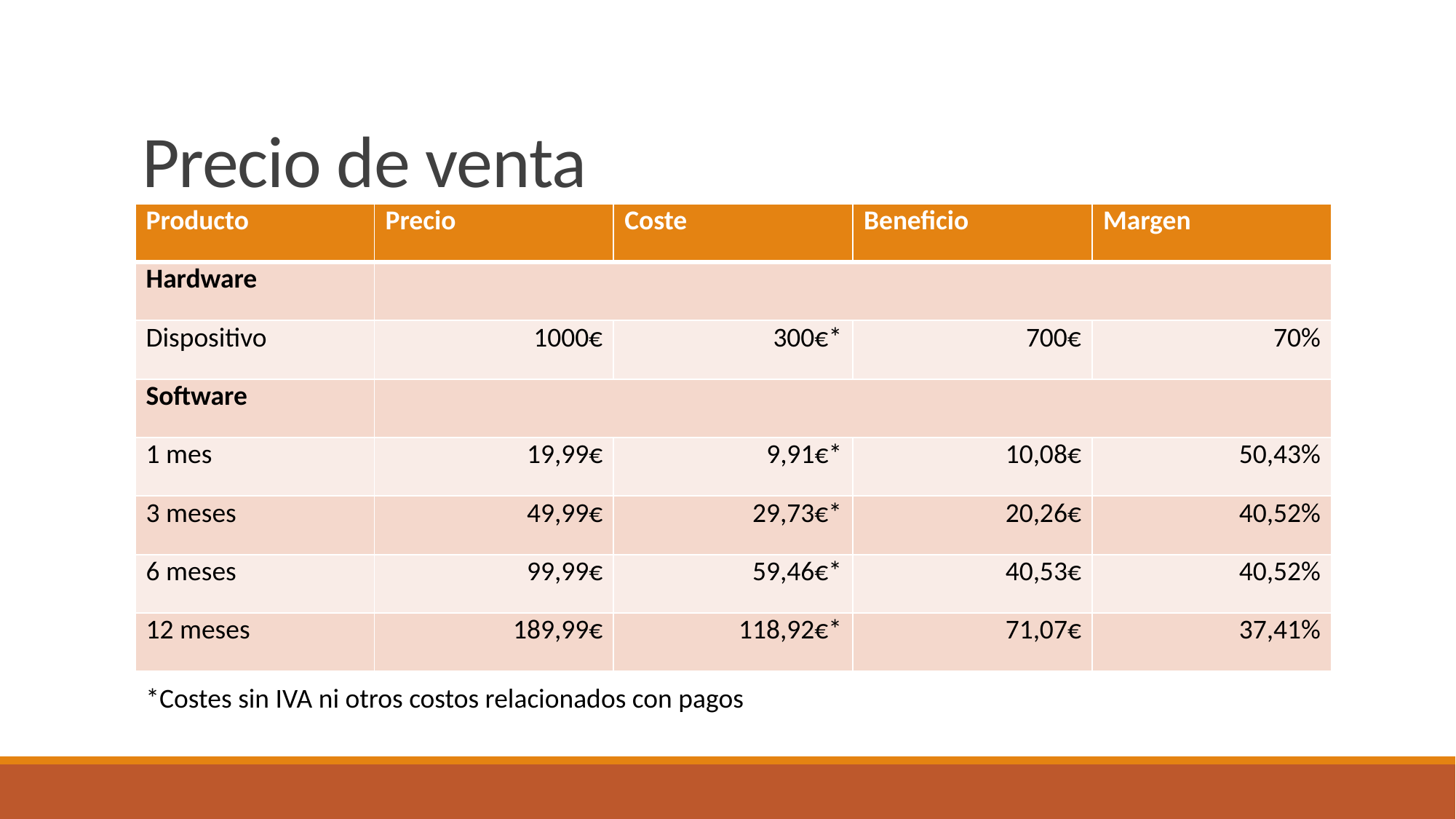

# Precio de venta
| Producto | Precio | Coste | Beneficio | Margen |
| --- | --- | --- | --- | --- |
| Hardware |  |  |  |  |
| Dispositivo | 1000€ | 300€\* | 700€ | 70% |
| Software |  |  |  |  |
| 1 mes | 19,99€ | 9,91€\* | 10,08€ | 50,43% |
| 3 meses | 49,99€ | 29,73€\* | 20,26€ | 40,52% |
| 6 meses | 99,99€ | 59,46€\* | 40,53€ | 40,52% |
| 12 meses | 189,99€ | 118,92€\* | 71,07€ | 37,41% |
*Costes sin IVA ni otros costos relacionados con pagos